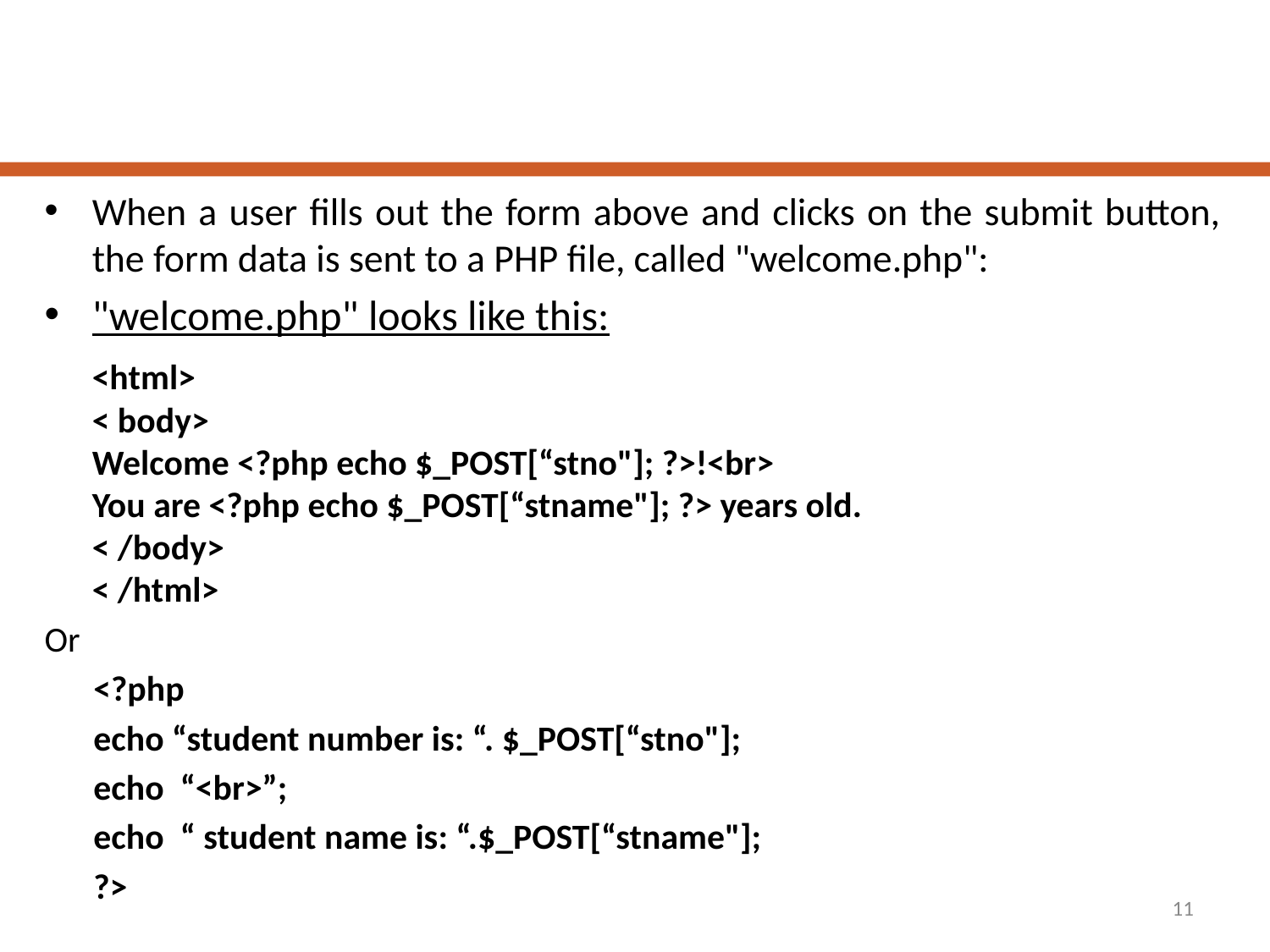

When a user fills out the form above and clicks on the submit button, the form data is sent to a PHP file, called "welcome.php":
"welcome.php" looks like this:
     <html>
< body>
Welcome <?php echo $_POST[“stno"]; ?>!<br>
You are <?php echo $_POST[“stname"]; ?> years old.
< /body>
< /html>
Or
<?php
echo “student number is: “. $_POST[“stno"];
echo  “<br>”;
echo  “ student name is: “.$_POST[“stname"];
?>

11